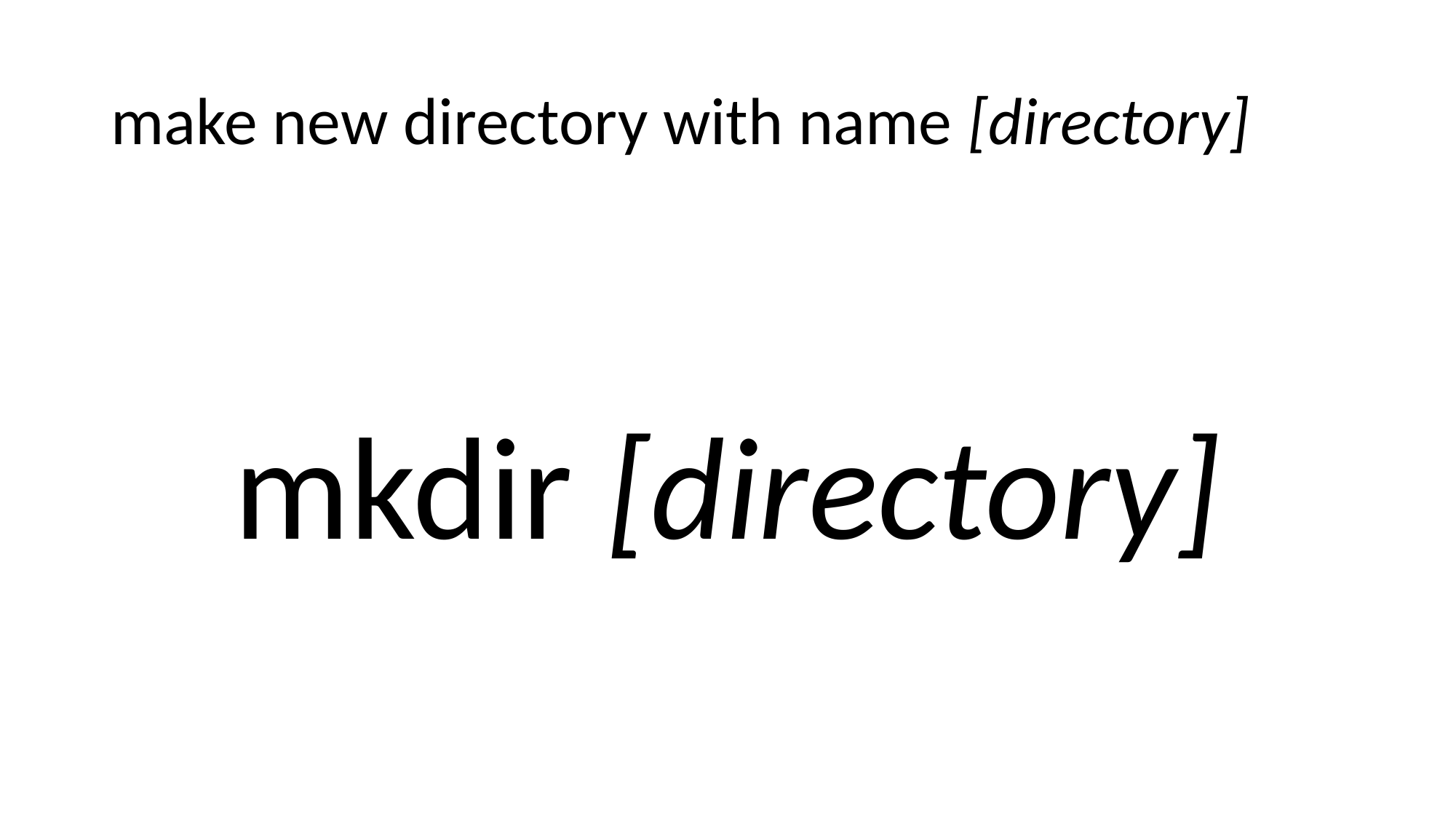

# make new directory with name [directory]

mkdir [directory]